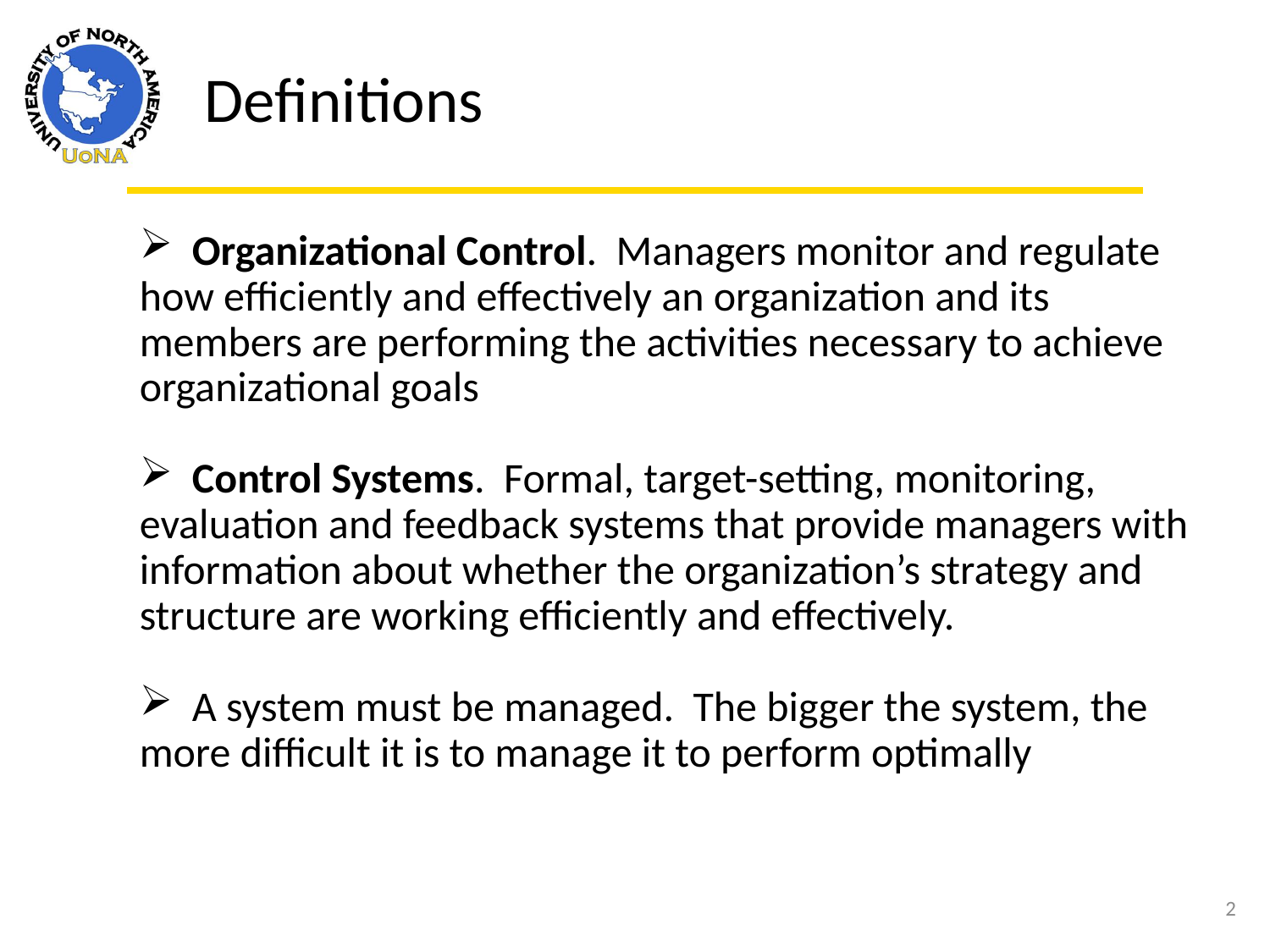

Definitions
  Organizational Control.  Managers monitor and regulate how efficiently and effectively an organization and its members are performing the activities necessary to achieve
organizational goals

  Control Systems.  Formal, target-setting, monitoring, evaluation and feedback systems that provide managers with information about whether the organization’s strategy and structure are working efficiently and effectively.

  A system must be managed.  The bigger the system, the more difficult it is to manage it to perform optimally

2